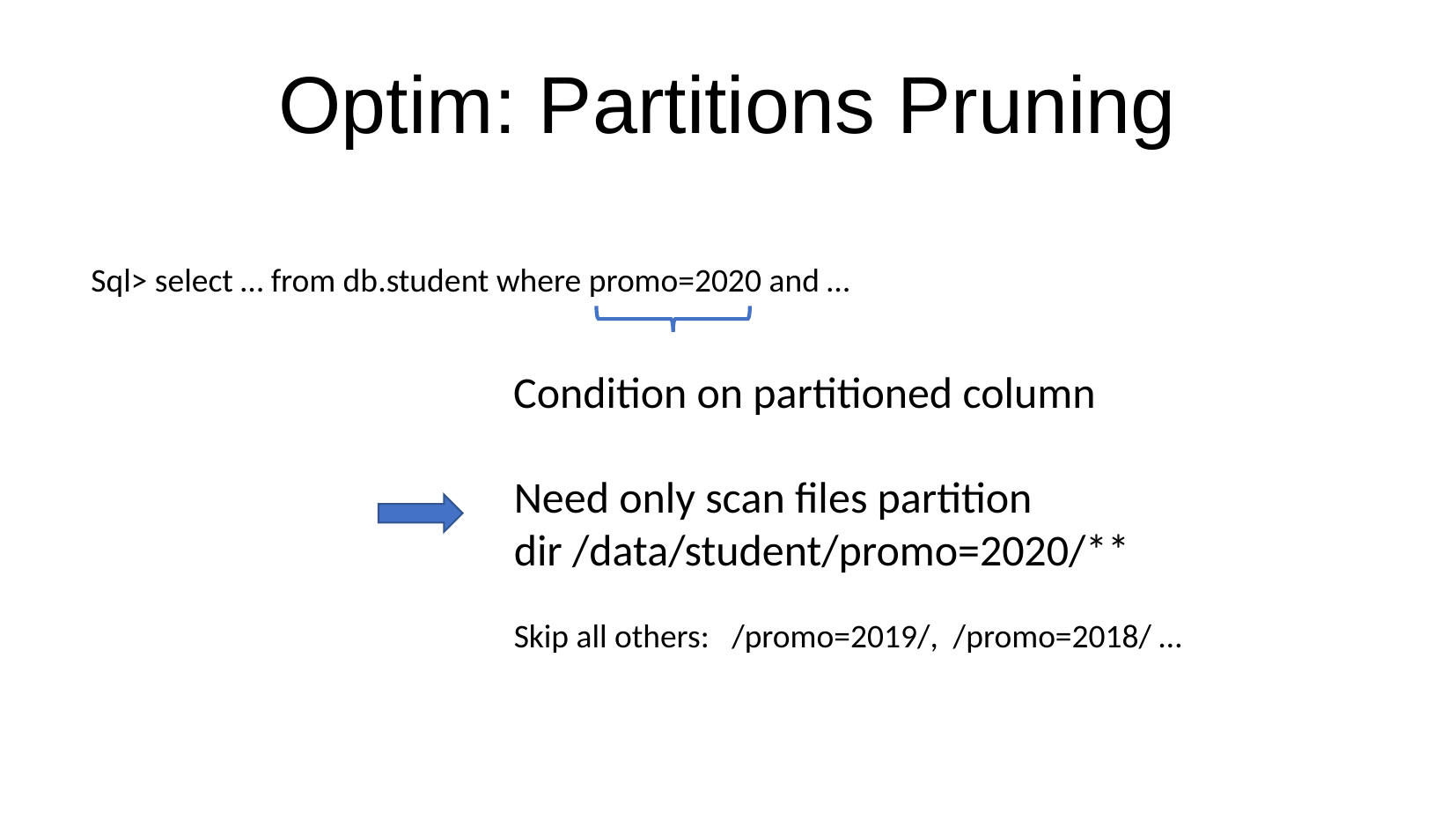

Optim: Partitions Pruning

Sql> select … from db.student where promo=2020 and …
Condition on partitioned column
Need only scan files partition
dir /data/student/promo=2020/**

Skip all others:   /promo=2019/,  /promo=2018/ …